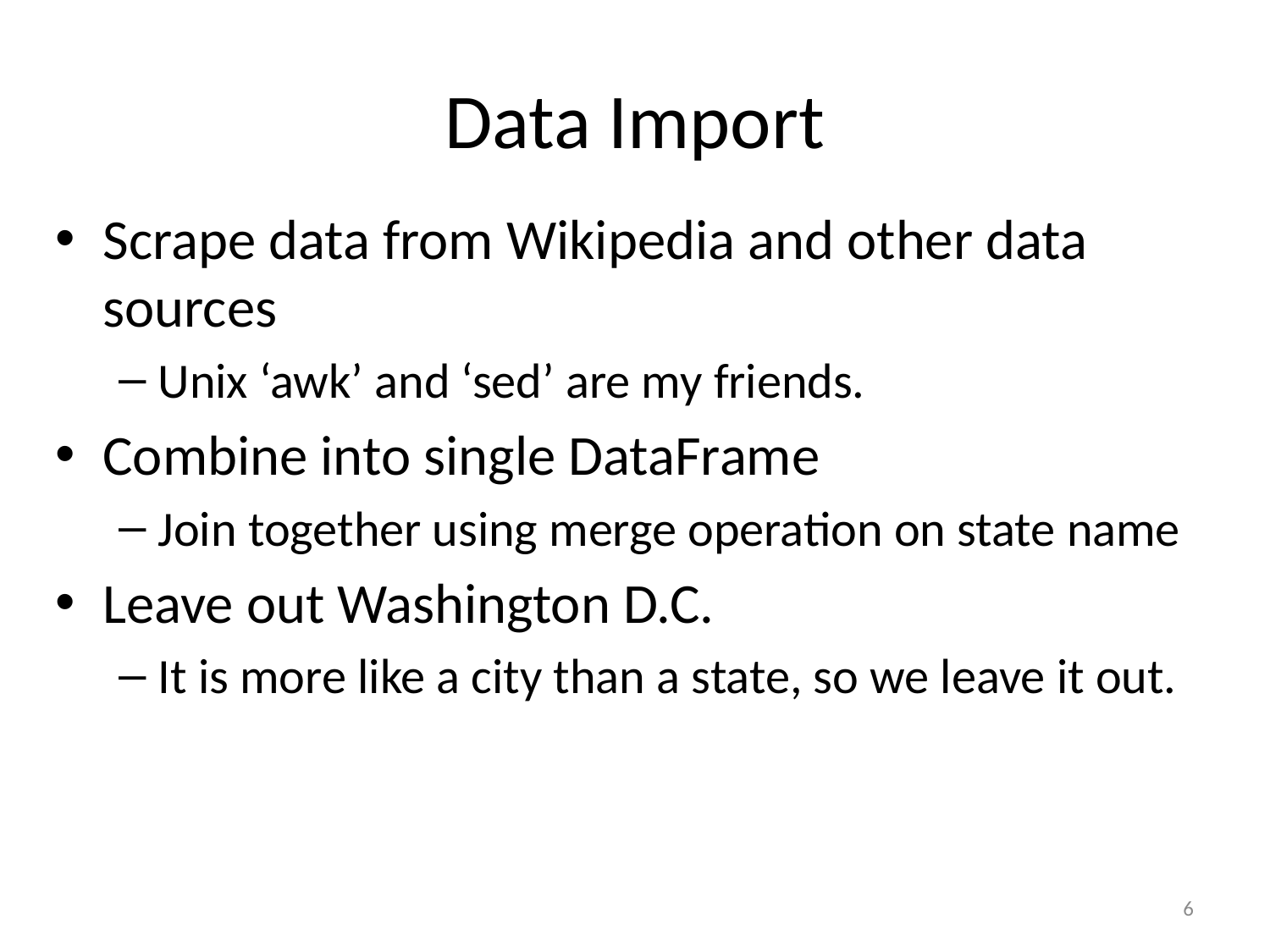

# Data Import
Scrape data from Wikipedia and other data sources
Unix ‘awk’ and ‘sed’ are my friends.
Combine into single DataFrame
Join together using merge operation on state name
Leave out Washington D.C.
It is more like a city than a state, so we leave it out.
6